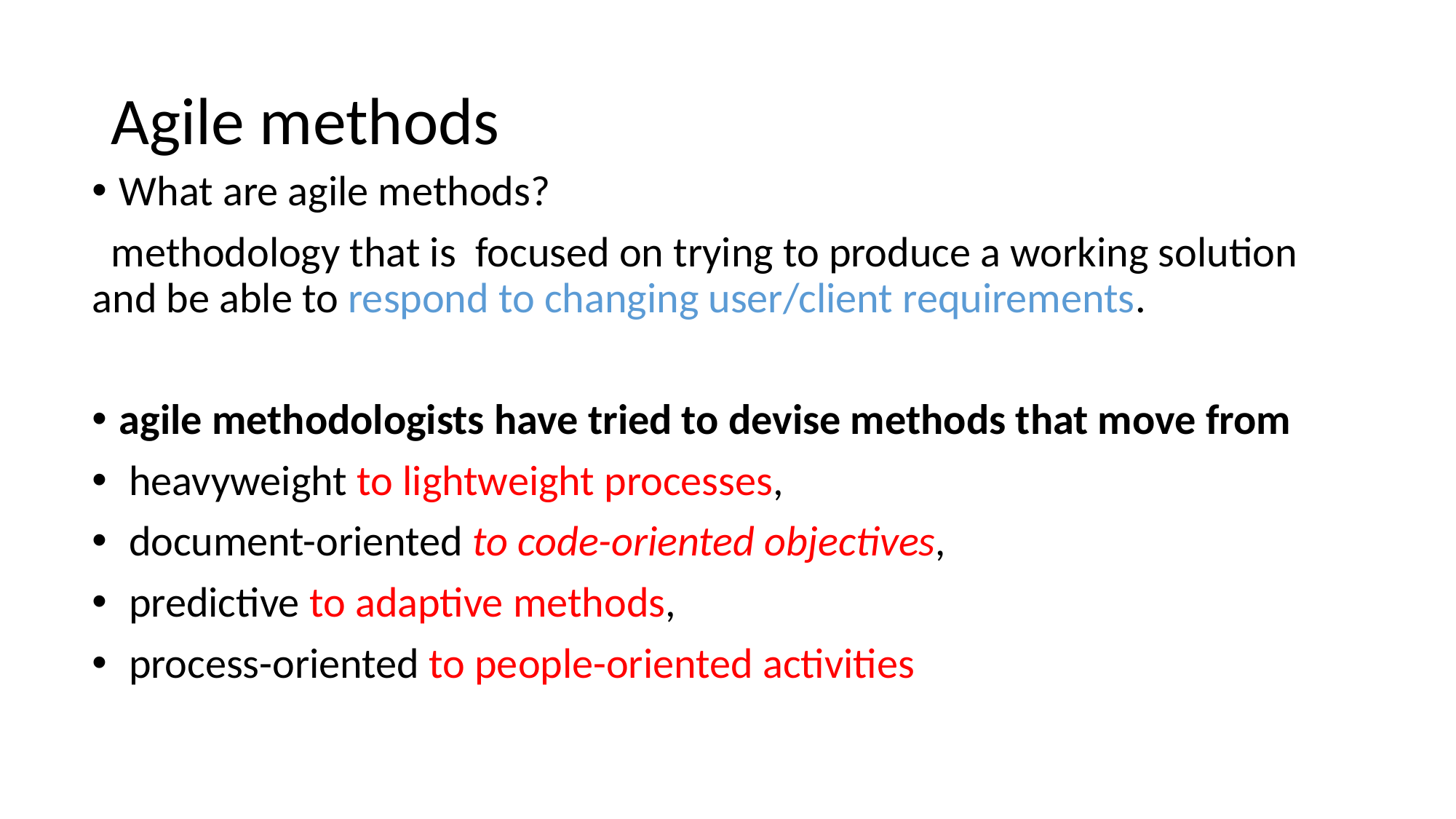

# Agile methods
What are agile methods?
  methodology that is  focused on trying to produce a working solution and be able to respond to changing user/client requirements.

agile methodologists have tried to devise methods that move from
 heavyweight to lightweight processes,
 document-oriented to code-oriented objectives,
 predictive to adaptive methods,
 process-oriented to people-oriented activities